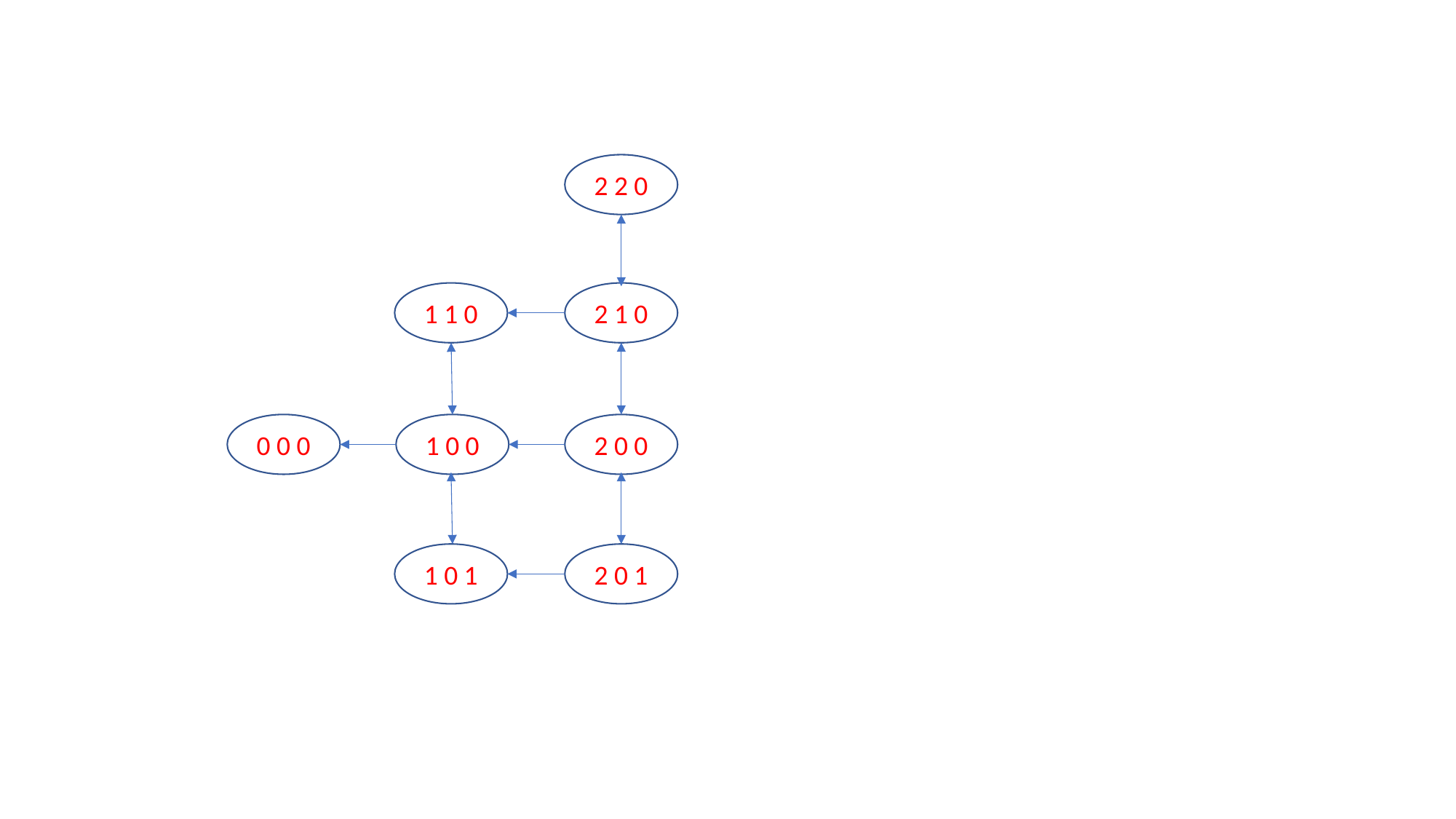

2 2 0
1 1 0
2 1 0
0 0 0
1 0 0
2 0 0
1 0 1
2 0 1